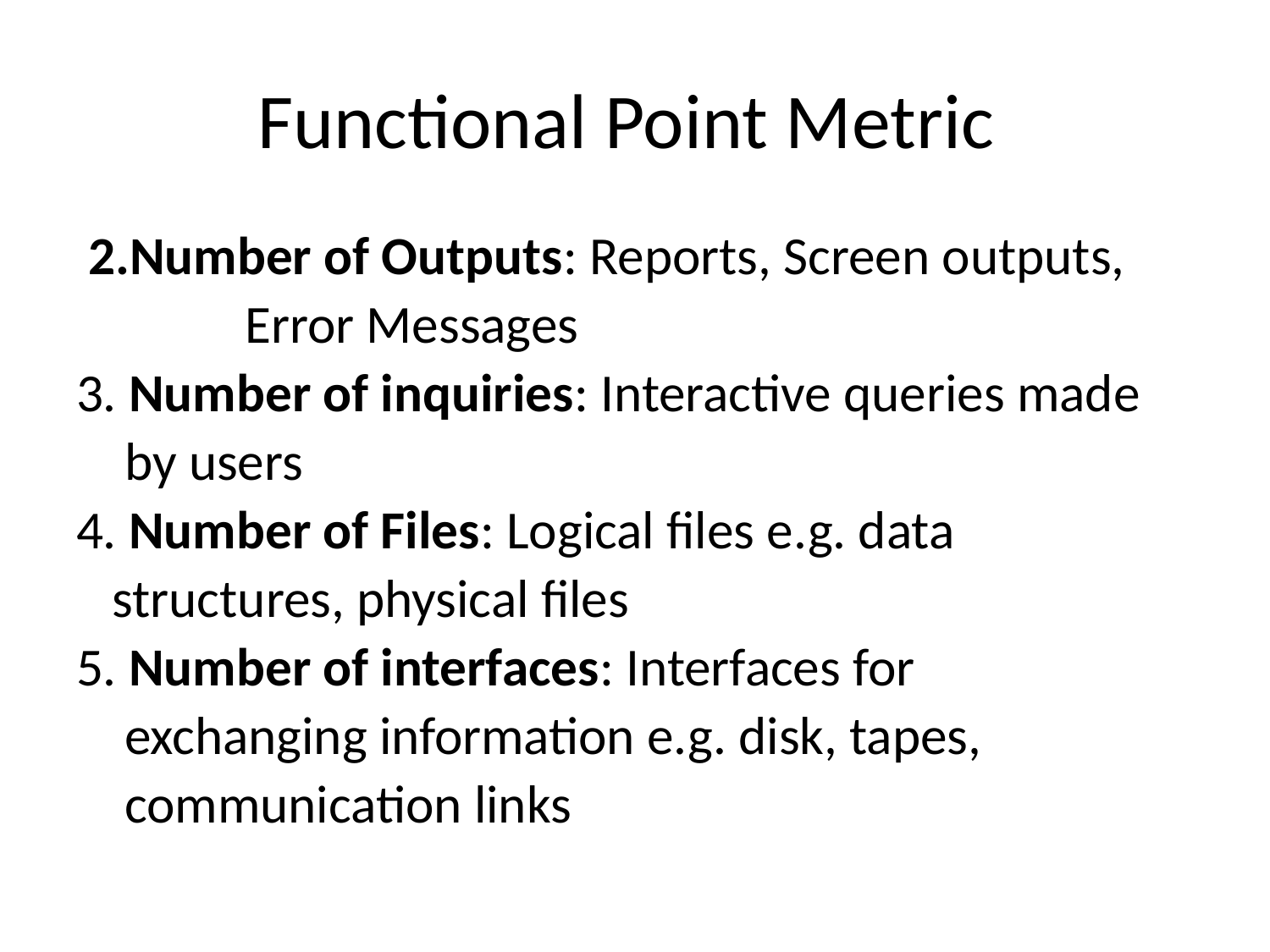

# Functional Point Metric
 2.Number of Outputs: Reports, Screen outputs,
	    Error Messages
3. Number of inquiries: Interactive queries made
    by users
4. Number of Files: Logical files e.g. data
   structures, physical files
5. Number of interfaces: Interfaces for
    exchanging information e.g. disk, tapes,
    communication links